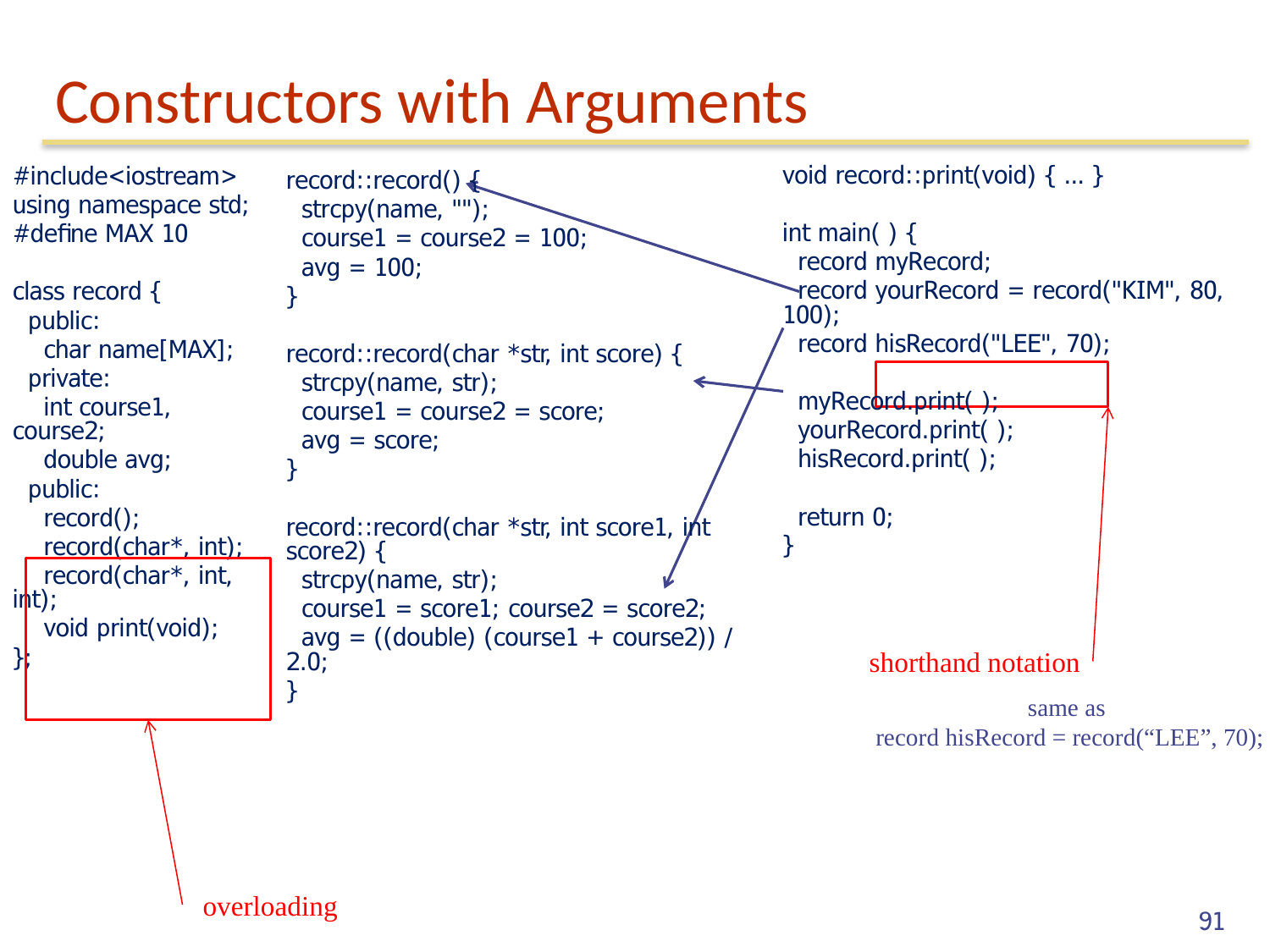

# Constructors with Arguments
|  |  | void record::print(void) { … } int main( ) { record myRecord; record yourRecord = record("KIM", 80, 100); record hisRecord("LEE", 70); myRecord.print( ); yourRecord.print( ); hisRecord.print( ); return 0; } |
| --- | --- | --- |
| #include<iostream> using namespace std; #define MAX 10 class record { public: char name[MAX]; private: int course1, course2; double avg; public: record(); record(char\*, int); record(char\*, int, int); void print(void); }; |  |  |
| --- | --- | --- |
|  | record::record() { strcpy(name, ""); course1 = course2 = 100; avg = 100; } record::record(char \*str, int score) { strcpy(name, str); course1 = course2 = score; avg = score; } record::record(char \*str, int score1, int score2) { strcpy(name, str); course1 = score1; course2 = score2; avg = ((double) (course1 + course2)) / 2.0; } |  |
| --- | --- | --- |

shorthand notation
same as
record hisRecord = record(“LEE”, 70);

overloading
91